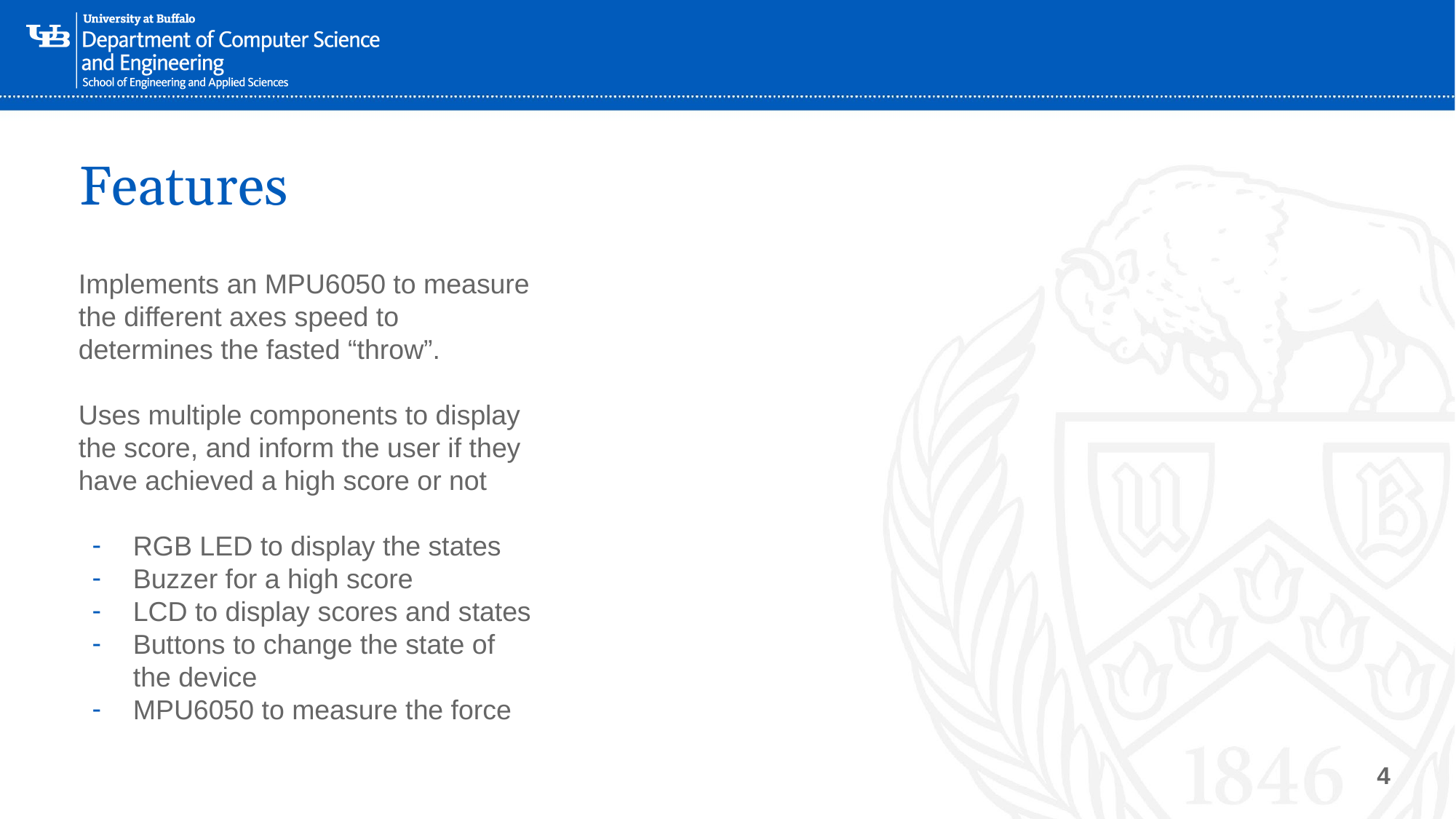

# Features
Implements an MPU6050 to measure the different axes speed to determines the fasted “throw”.

Uses multiple components to display the score, and inform the user if they have achieved a high score or not

RGB LED to display the states
Buzzer for a high score
LCD to display scores and states
Buttons to change the state of the device
MPU6050 to measure the force